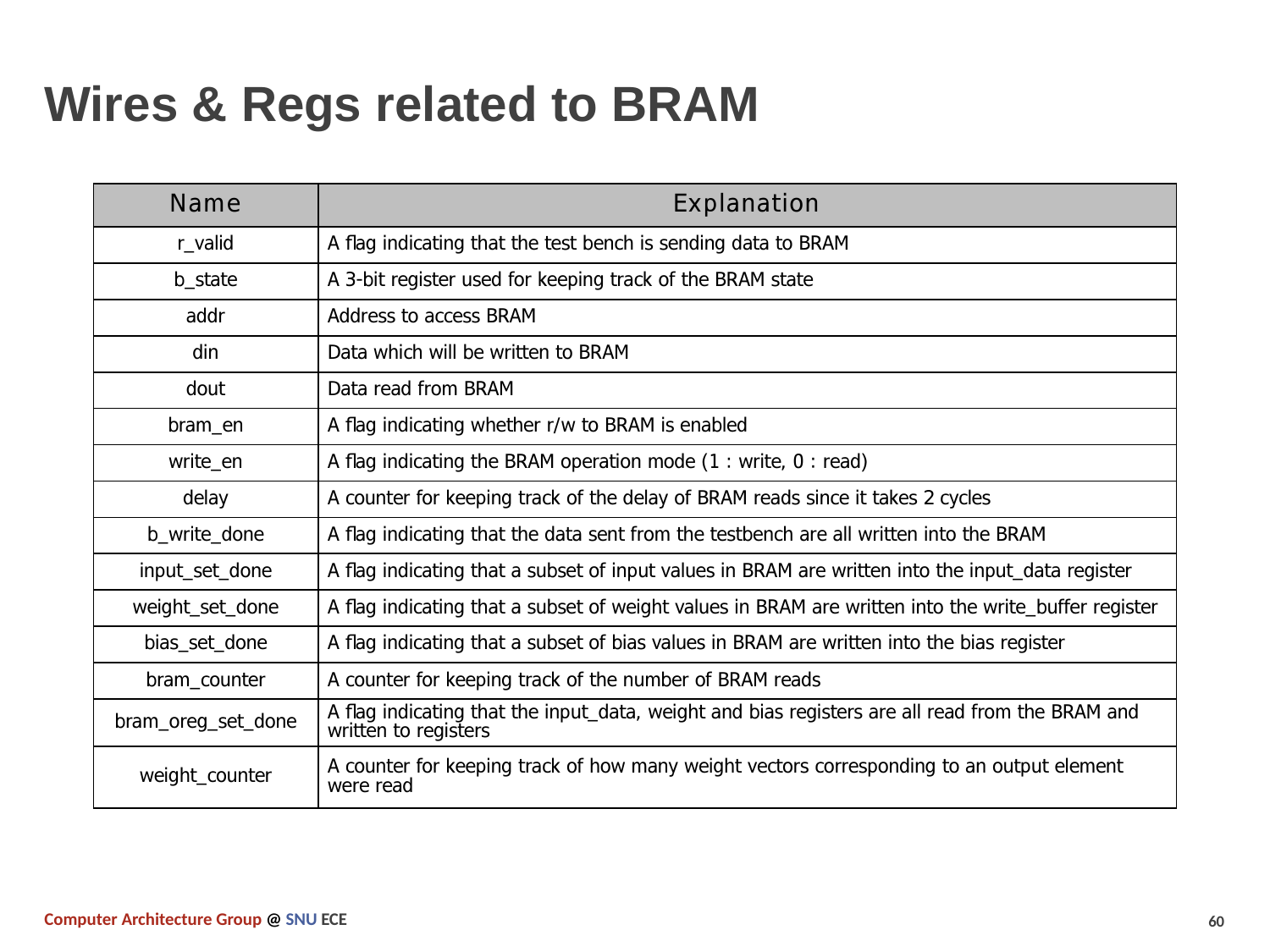

# Wires & Regs related to BRAM
| Name | Explanation |
| --- | --- |
| r\_valid | A flag indicating that the test bench is sending data to BRAM |
| b\_state | A 3-bit register used for keeping track of the BRAM state |
| addr | Address to access BRAM |
| din | Data which will be written to BRAM |
| dout | Data read from BRAM |
| bram\_en | A flag indicating whether r/w to BRAM is enabled |
| write\_en | A flag indicating the BRAM operation mode (1 : write, 0 : read) |
| delay | A counter for keeping track of the delay of BRAM reads since it takes 2 cycles |
| b\_write\_done | A flag indicating that the data sent from the testbench are all written into the BRAM |
| input\_set\_done | A flag indicating that a subset of input values in BRAM are written into the input\_data register |
| weight\_set\_done | A flag indicating that a subset of weight values in BRAM are written into the write\_buffer register |
| bias\_set\_done | A flag indicating that a subset of bias values in BRAM are written into the bias register |
| bram\_counter | A counter for keeping track of the number of BRAM reads |
| bram\_oreg\_set\_done | A flag indicating that the input\_data, weight and bias registers are all read from the BRAM and written to registers |
| weight\_counter | A counter for keeping track of how many weight vectors corresponding to an output element were read |